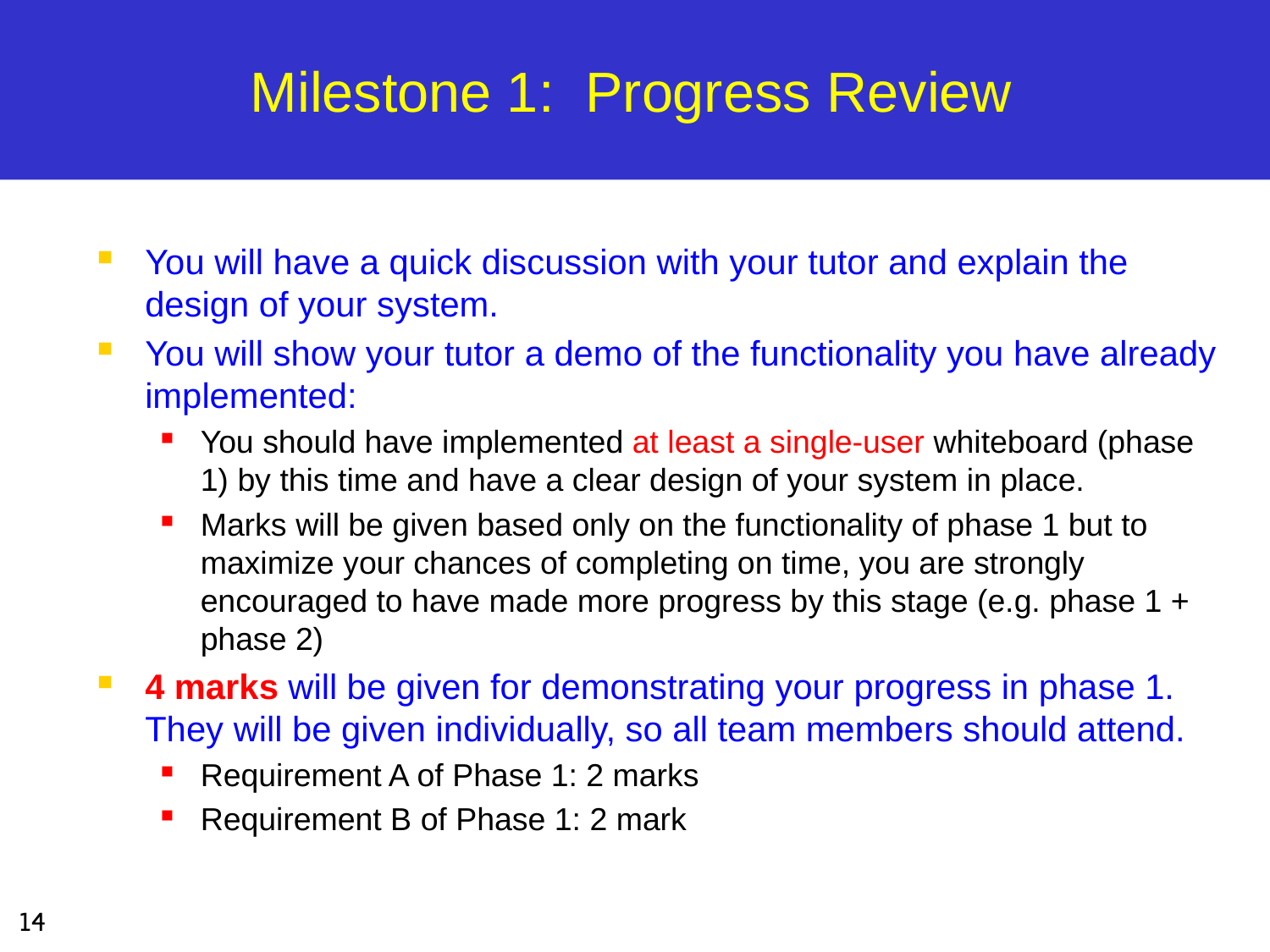

# Milestone 1:  Progress Review
You will have a quick discussion with your tutor and explain the design of your system.
You will show your tutor a demo of the functionality you have already implemented:
You should have implemented at least a single-user whiteboard (phase 1) by this time and have a clear design of your system in place.
Marks will be given based only on the functionality of phase 1 but to maximize your chances of completing on time, you are strongly encouraged to have made more progress by this stage (e.g. phase 1 + phase 2)
4 marks will be given for demonstrating your progress in phase 1.  They will be given individually, so all team members should attend.
Requirement A of Phase 1: 2 marks
Requirement B of Phase 1: 2 mark